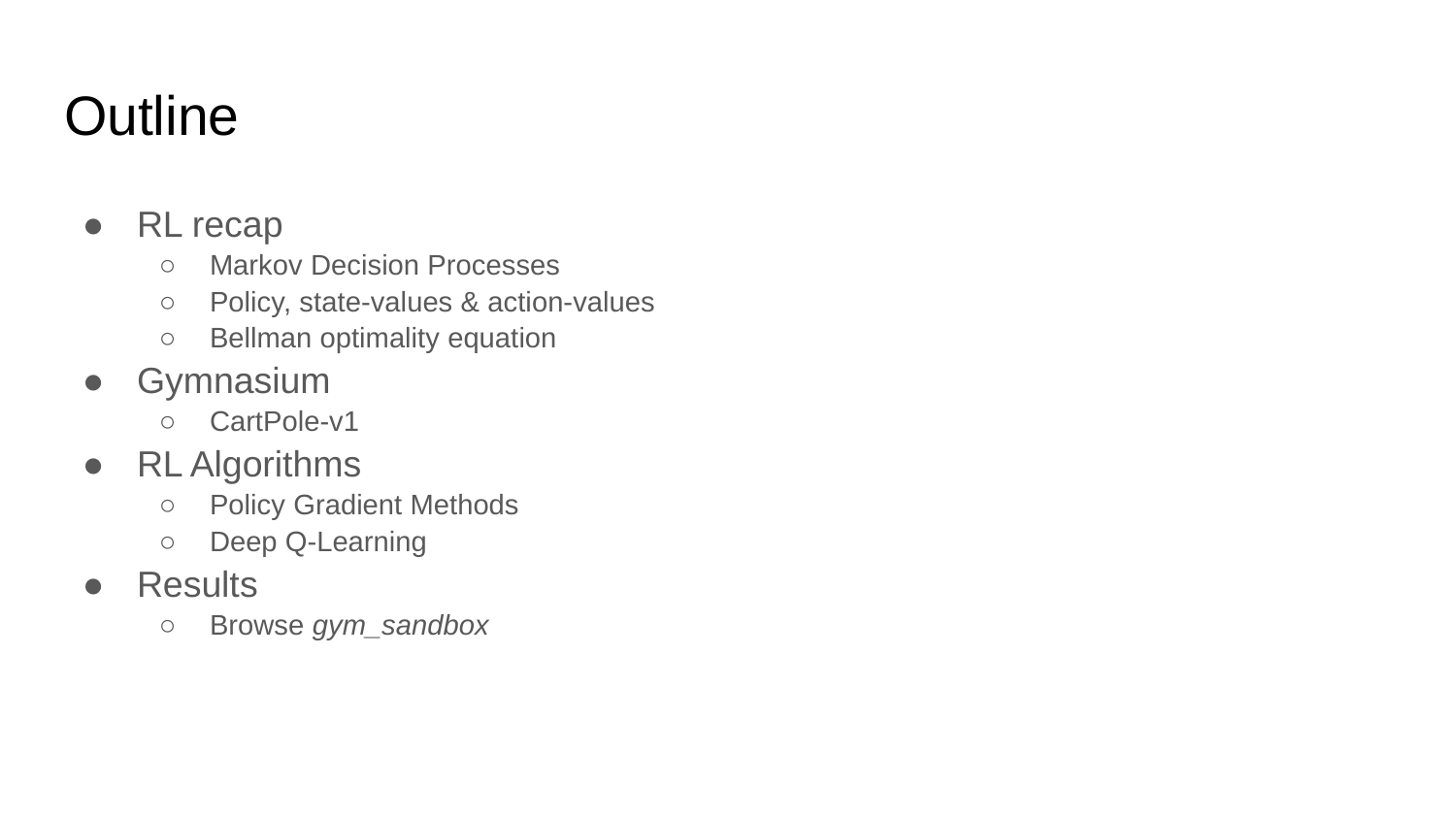

# Outline
RL recap
Markov Decision Processes
Policy, state-values & action-values
Bellman optimality equation
Gymnasium
CartPole-v1
RL Algorithms
Policy Gradient Methods
Deep Q-Learning
Results
Browse gym_sandbox